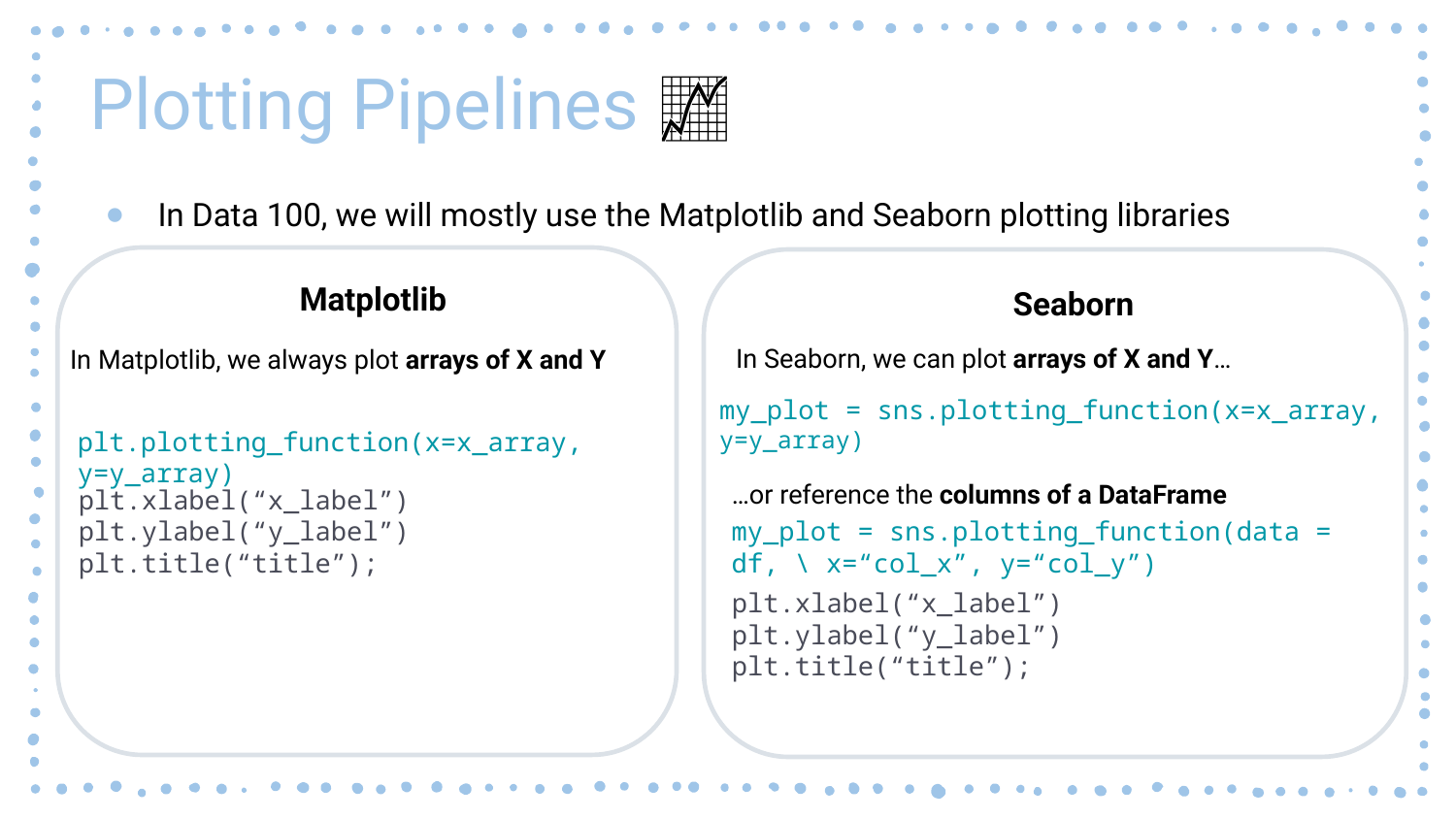

Plotting Pipelines 📈
In Data 100, we will mostly use the Matplotlib and Seaborn plotting libraries
Matplotlib

Seaborn
In Seaborn, we can plot arrays of X and Y…
In Matplotlib, we always plot arrays of X and Y
my_plot = sns.plotting_function(x=x_array, y=y_array)
plt.plotting_function(x=x_array, y=y_array)
…or reference the columns of a DataFrame
plt.xlabel(“x_label”)
plt.ylabel(“y_label”)
plt.title(“title”);
my_plot = sns.plotting_function(data = df, \ x=“col_x”, y=“col_y”)
plt.xlabel(“x_label”)
plt.ylabel(“y_label”)
plt.title(“title”);